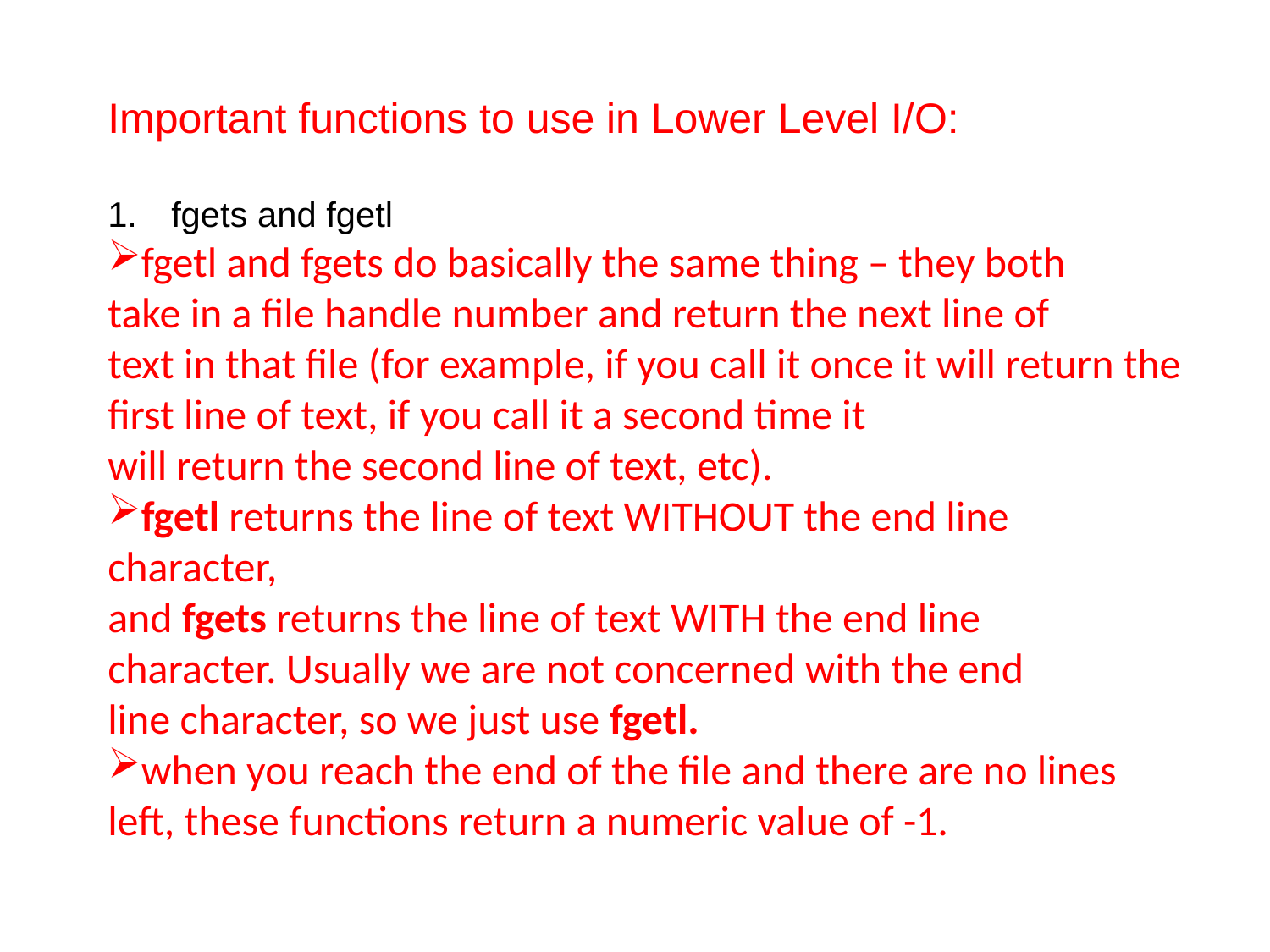

Important functions to use in Lower Level I/O:

fgets and fgetl
fgetl and fgets do basically the same thing – they both
take in a file handle number and return the next line of
text in that file (for example, if you call it once it will return the first line of text, if you call it a second time it
will return the second line of text, etc).
fgetl returns the line of text WITHOUT the end line character,
and fgets returns the line of text WITH the end line
character. Usually we are not concerned with the end
line character, so we just use fgetl.
when you reach the end of the file and there are no lines left, these functions return a numeric value of -1.